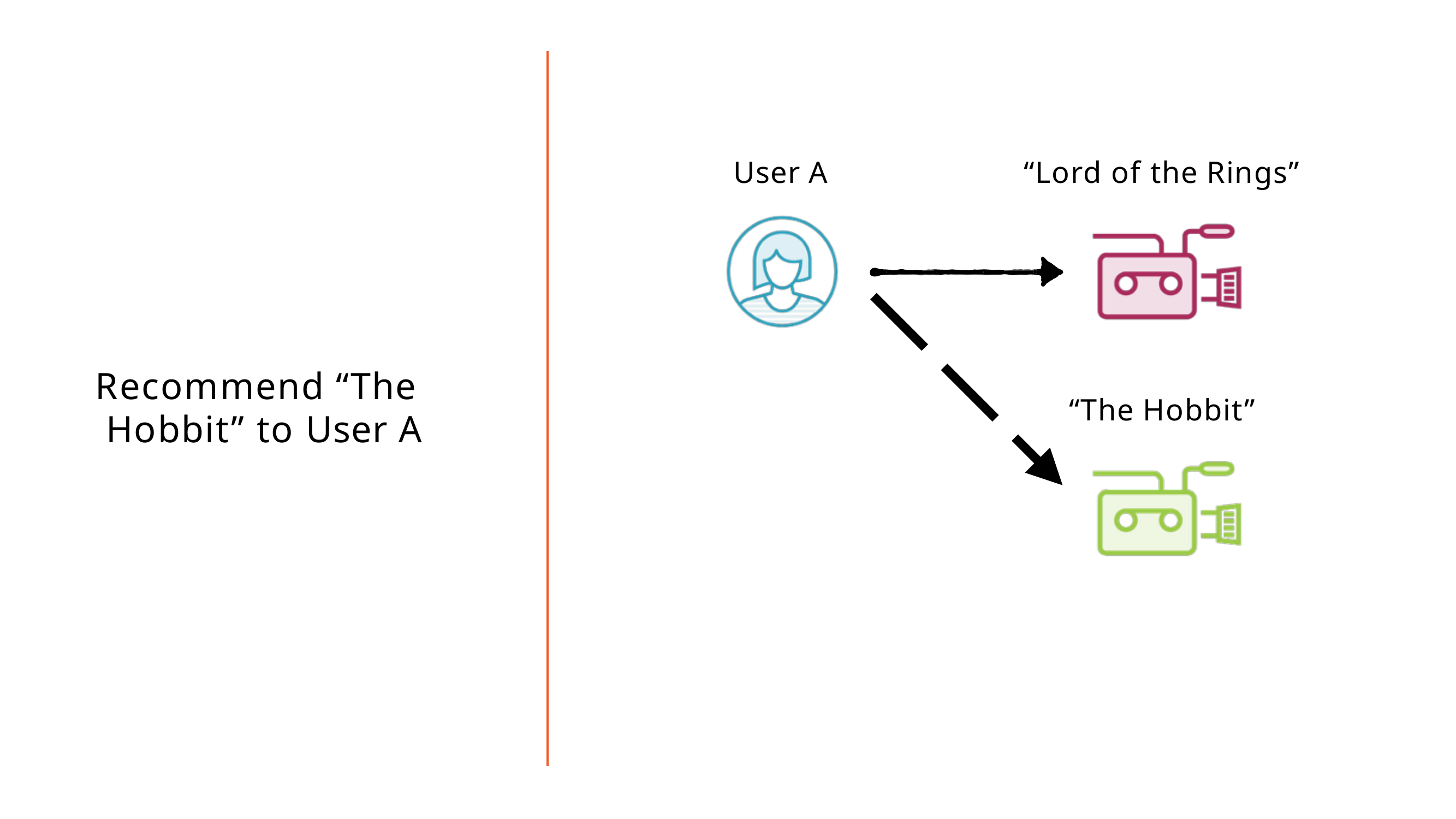

# User A
“Lord of the Rings”

Recommend “The  Hobbit” to User A
“The Hobbit”